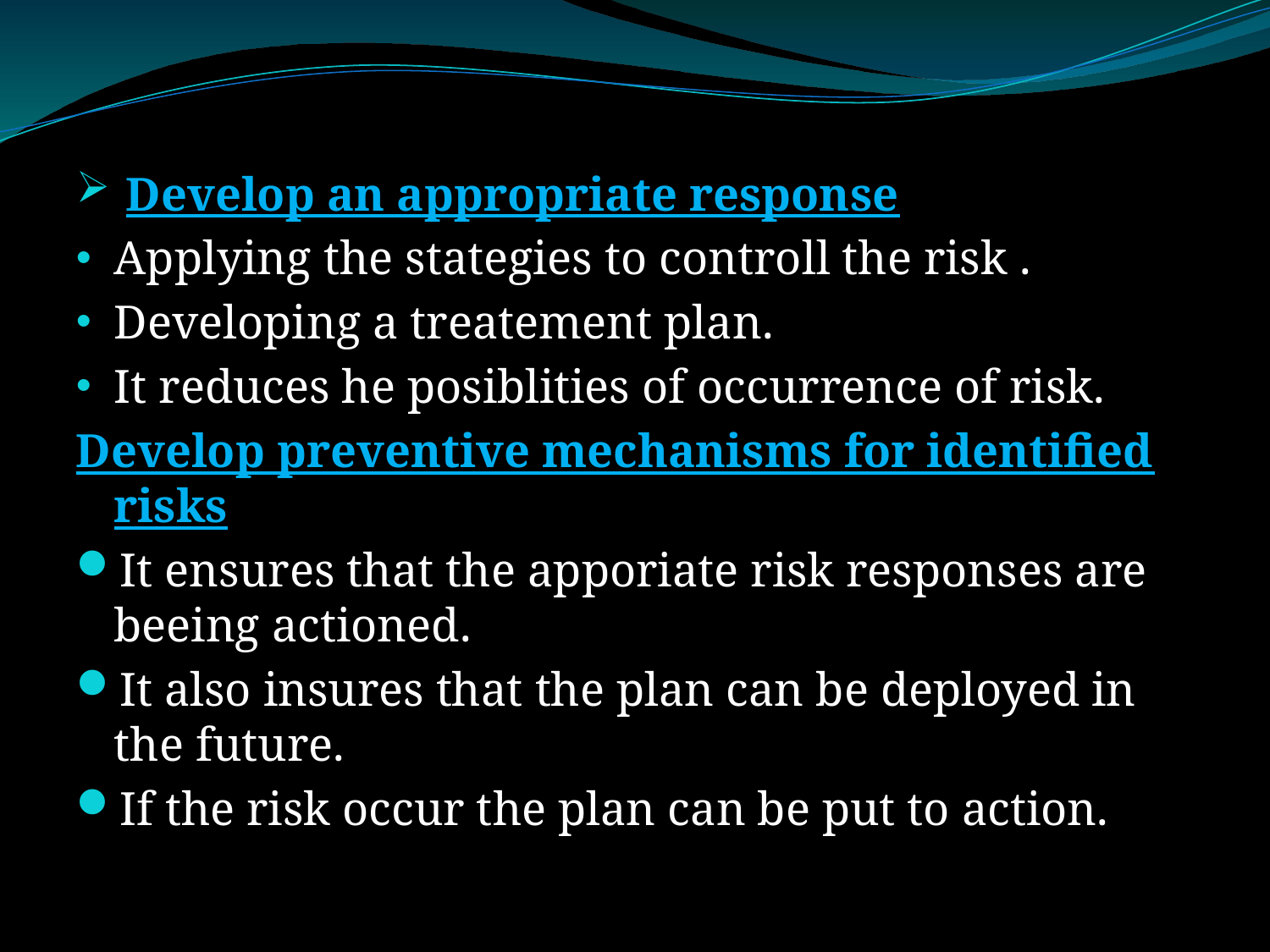

Develop an appropriate response
Applying the stategies to controll the risk .
Developing a treatement plan.
It reduces he posiblities of occurrence of risk.
Develop preventive mechanisms for identified risks
It ensures that the apporiate risk responses are beeing actioned.
It also insures that the plan can be deployed in the future.
If the risk occur the plan can be put to action.